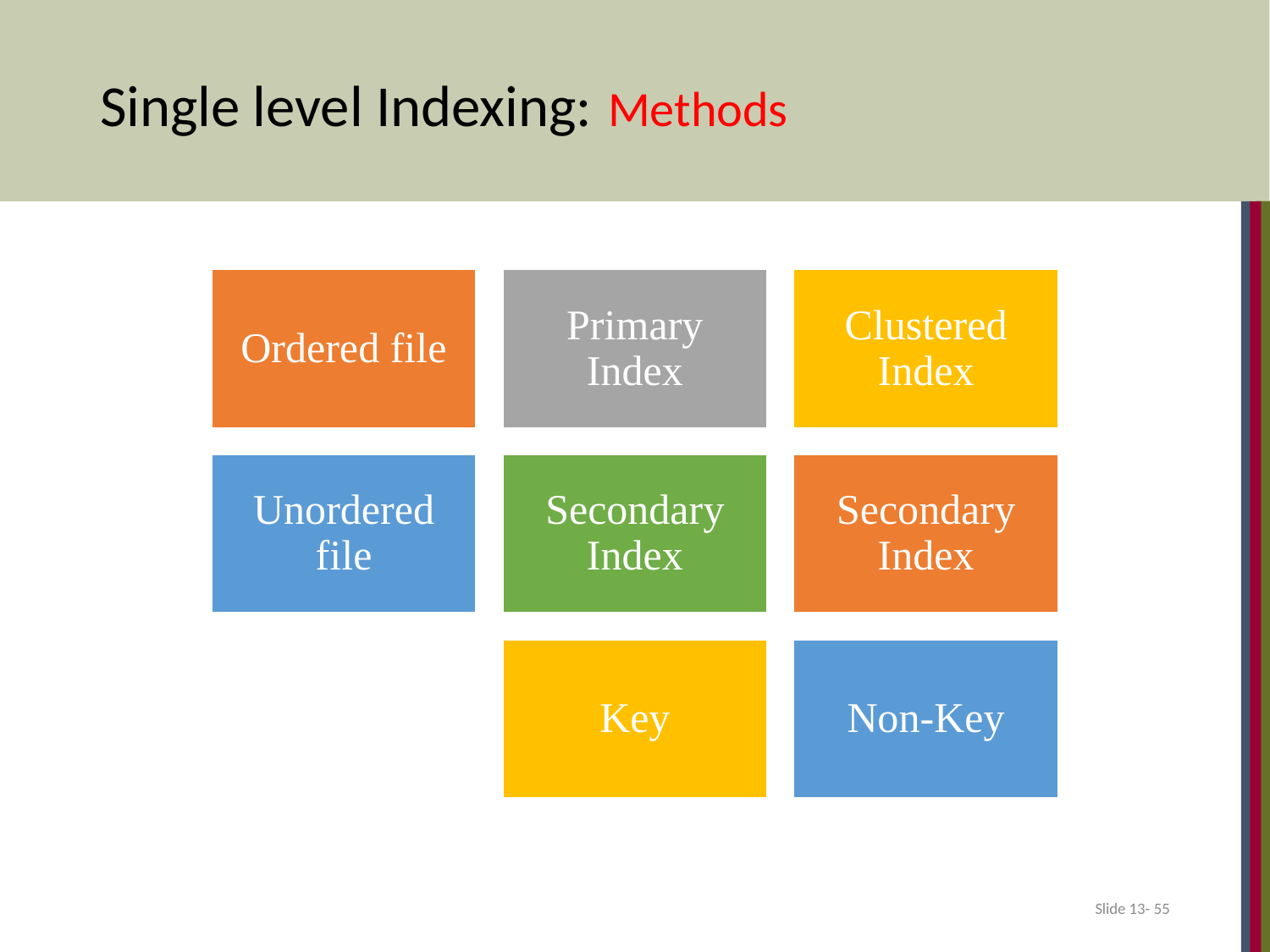

# Single level Indexing: Methods
Ordered file
Primary Index
Clustered Index
Unordered file
Secondary Index
Secondary Index

Key
Non-Key
55